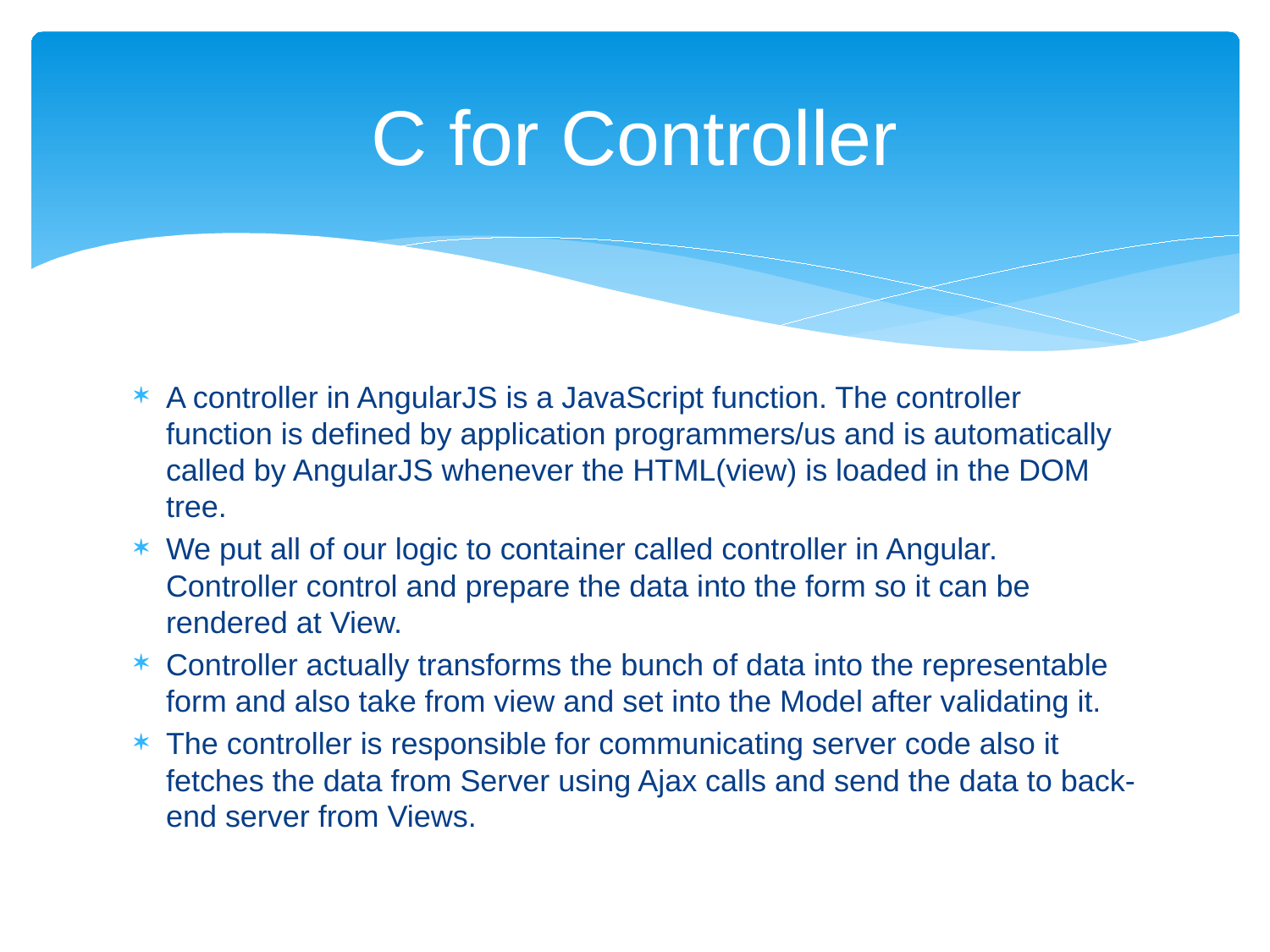

# C for Controller
A controller in AngularJS is a JavaScript function. The controller function is defined by application programmers/us and is automatically called by AngularJS whenever the HTML(view) is loaded in the DOM tree.
We put all of our logic to container called controller in Angular. Controller control and prepare the data into the form so it can be rendered at View.
Controller actually transforms the bunch of data into the representable form and also take from view and set into the Model after validating it.
The controller is responsible for communicating server code also it fetches the data from Server using Ajax calls and send the data to back-end server from Views.